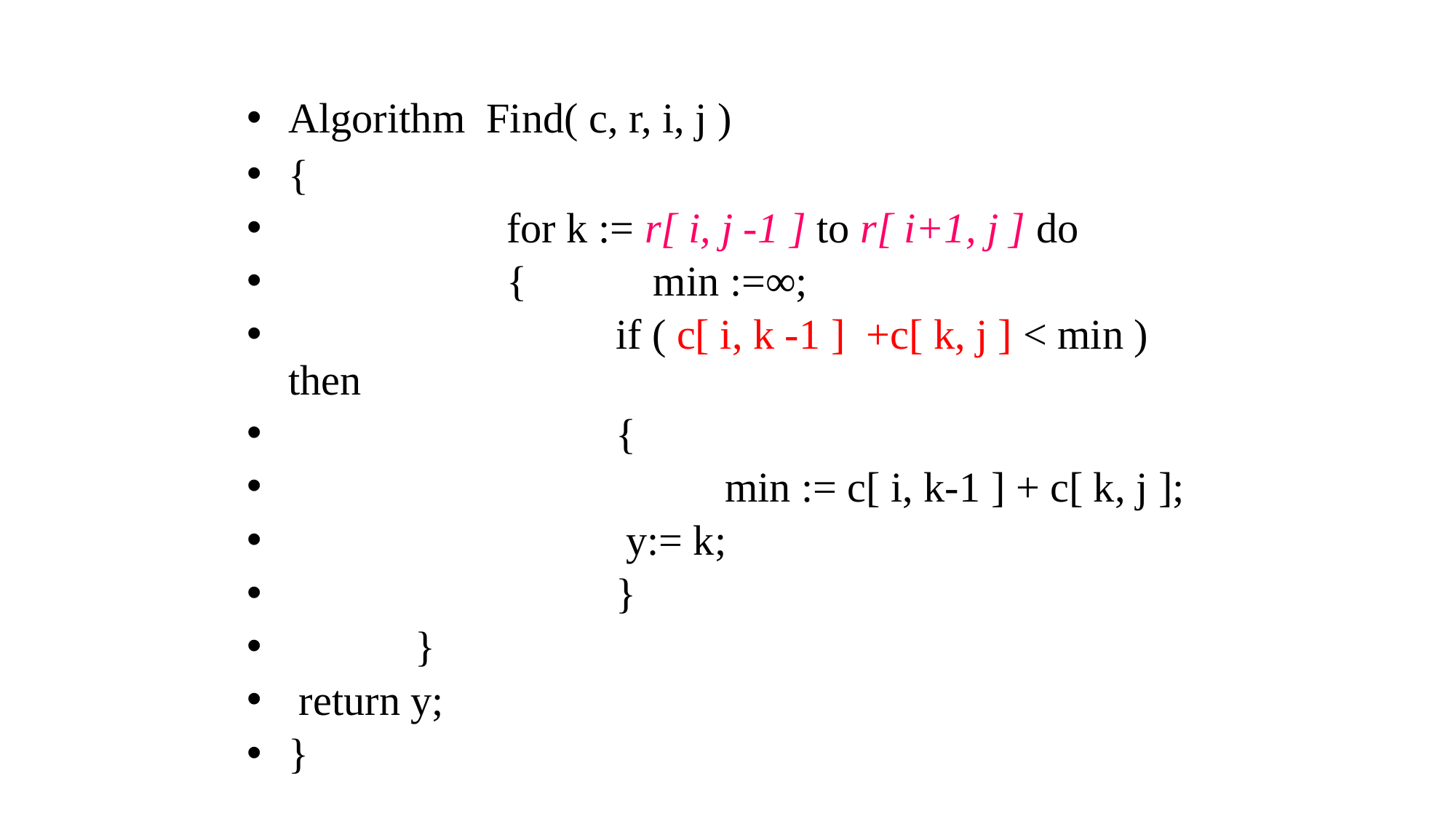

# Algorithm  Find( c, r, i, j )
{
		for k := r[ i, j -1 ] to r[ i+1, j ] do
		{            min :=∞;
			if ( c[ i, k -1 ]  +c[ k, j ] < min ) then
			{
				min := c[ i, k-1 ] + c[ k, j ];
                                y:= k;
			}
            }
 return y;
}